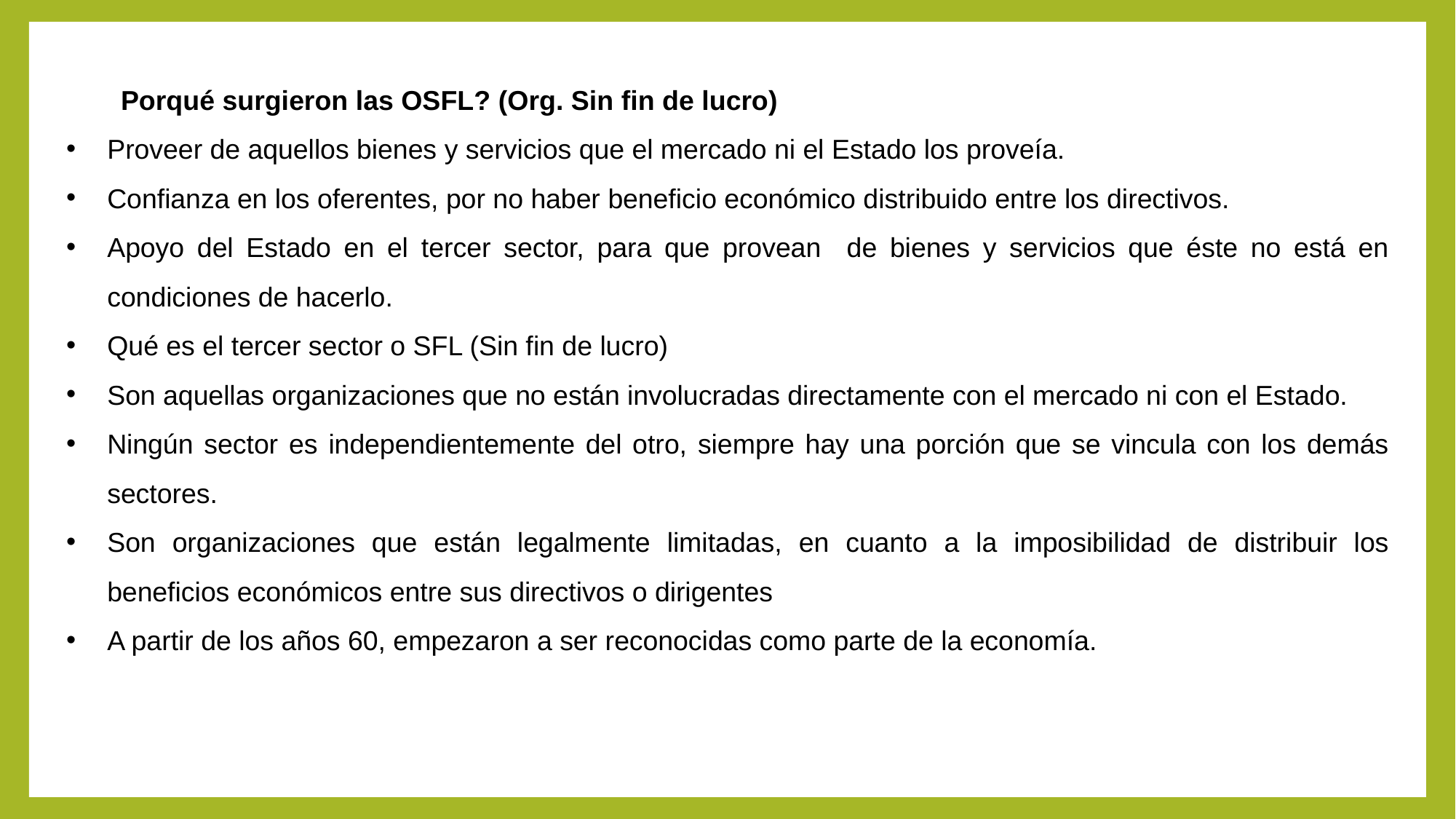

Porqué surgieron las OSFL? (Org. Sin fin de lucro)
Proveer de aquellos bienes y servicios que el mercado ni el Estado los proveía.
Confianza en los oferentes, por no haber beneficio económico distribuido entre los directivos.
Apoyo del Estado en el tercer sector, para que provean  de bienes y servicios que éste no está en condiciones de hacerlo.
Qué es el tercer sector o SFL (Sin fin de lucro)
Son aquellas organizaciones que no están involucradas directamente con el mercado ni con el Estado.
Ningún sector es independientemente del otro, siempre hay una porción que se vincula con los demás sectores.
Son organizaciones que están legalmente limitadas, en cuanto a la imposibilidad de distribuir los beneficios económicos entre sus directivos o dirigentes
A partir de los años 60, empezaron a ser reconocidas como parte de la economía.